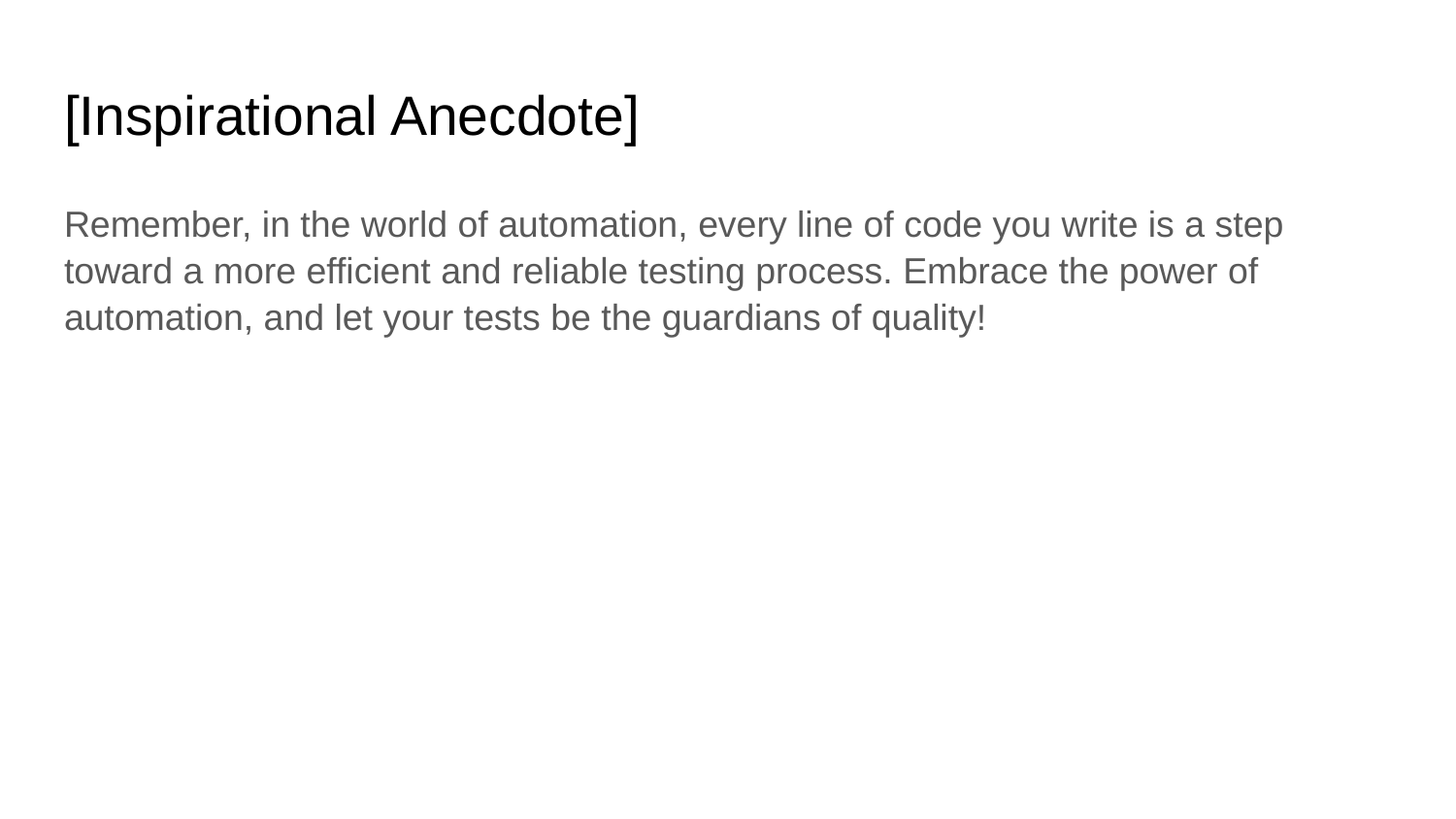

# [Inspirational Anecdote]
Remember, in the world of automation, every line of code you write is a step toward a more efficient and reliable testing process. Embrace the power of automation, and let your tests be the guardians of quality!